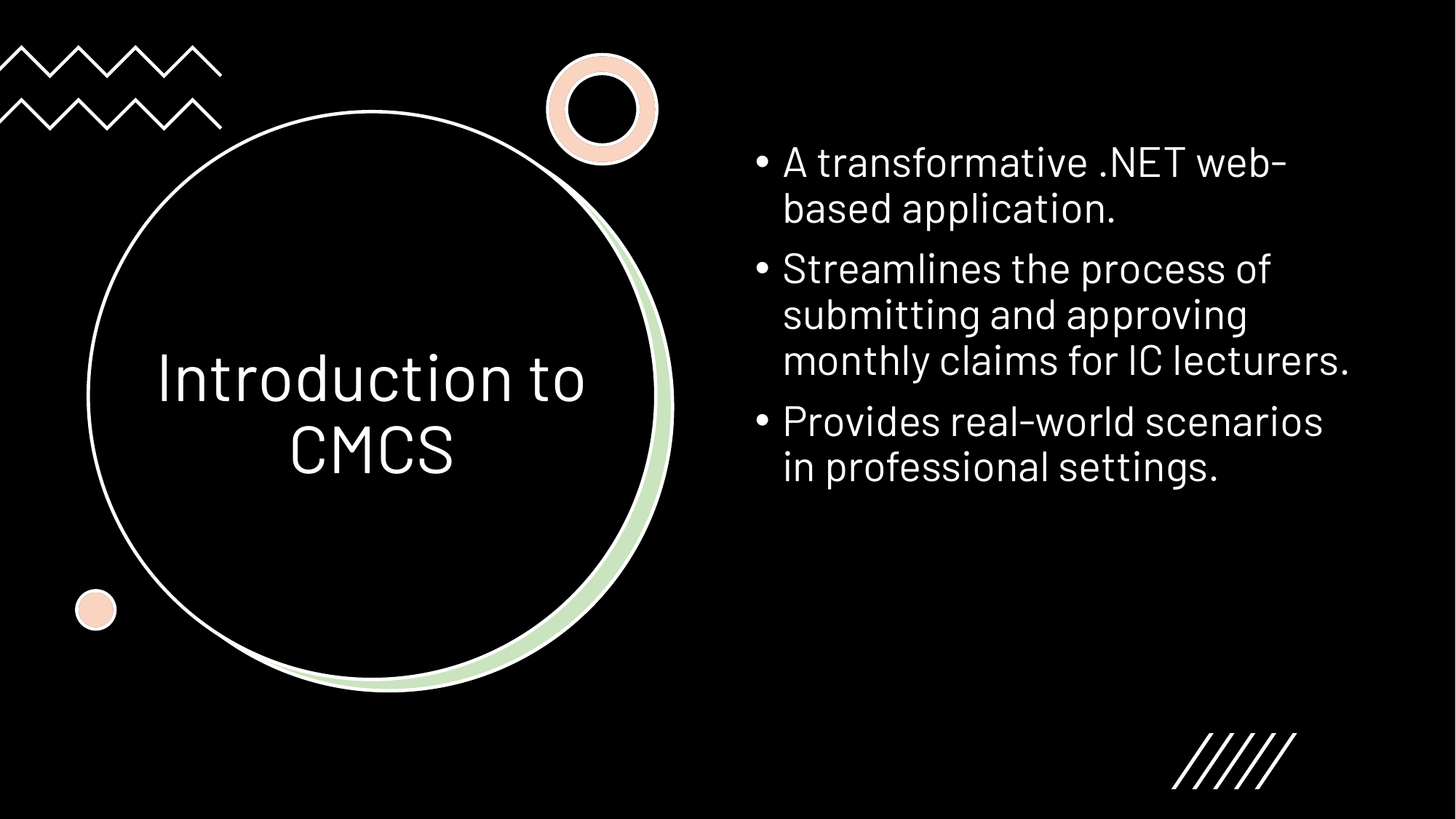

A transformative .NET web-based application.
Streamlines the process of submitting and approving monthly claims for IC lecturers.
Provides real-world scenarios in professional settings.
# Introduction to CMCS